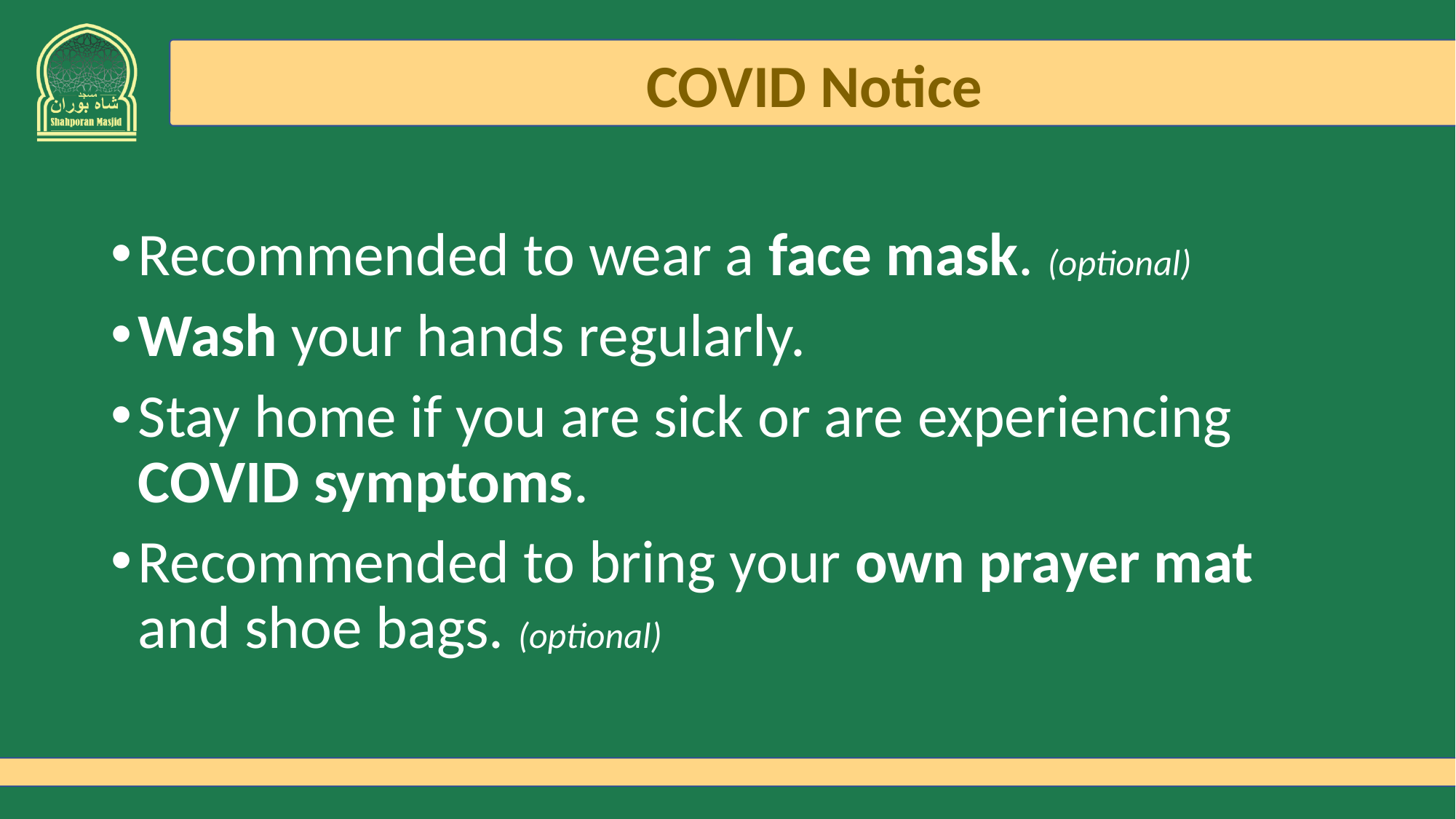

# COVID Notice
Recommended to wear a face mask. (optional)
Wash your hands regularly.
Stay home if you are sick or are experiencing COVID symptoms.
Recommended to bring your own prayer mat and shoe bags. (optional)